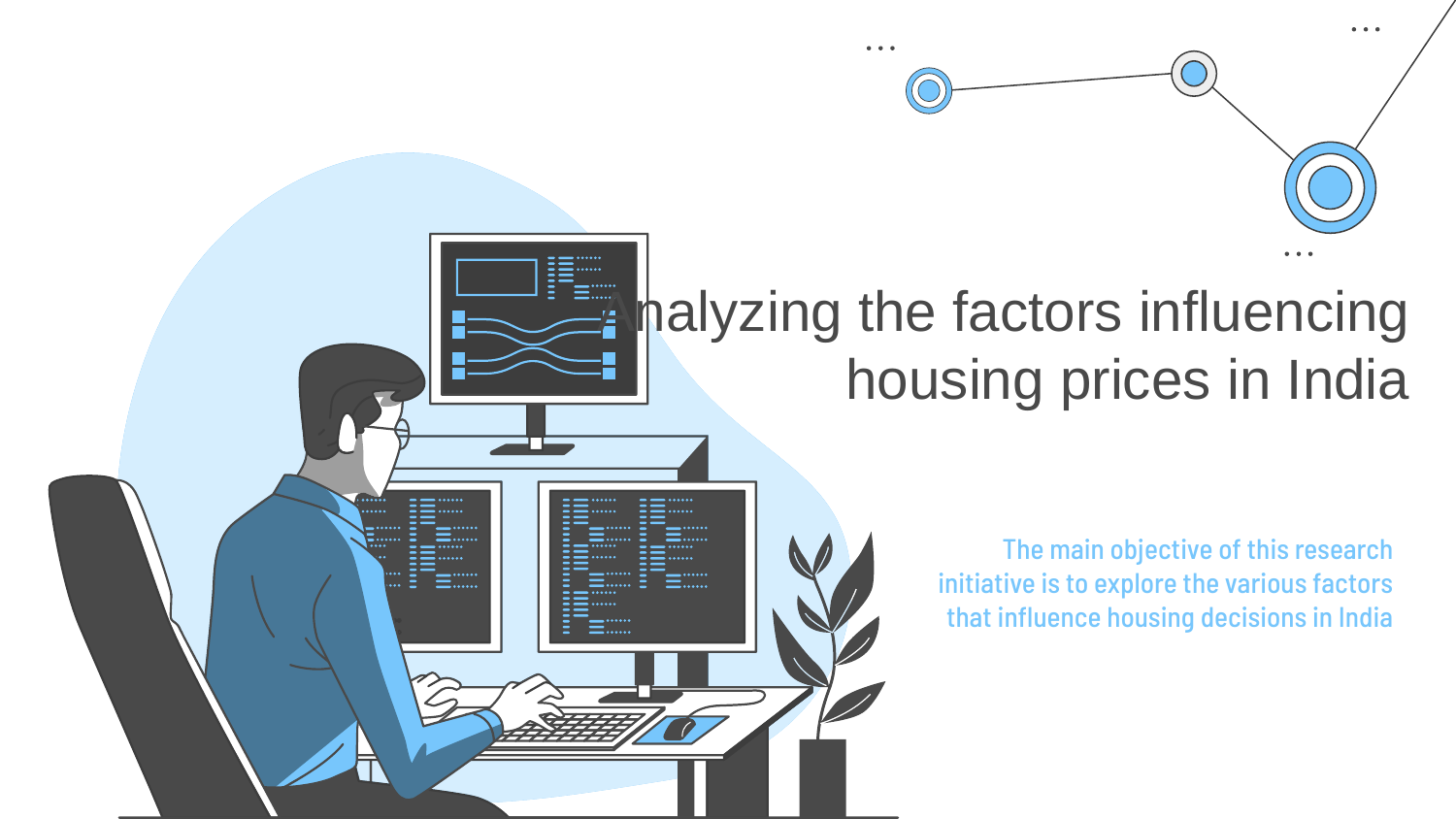

# Analyzing the factors influencing housing prices in India
The main objective of this research initiative is to explore the various factors that influence housing decisions in India